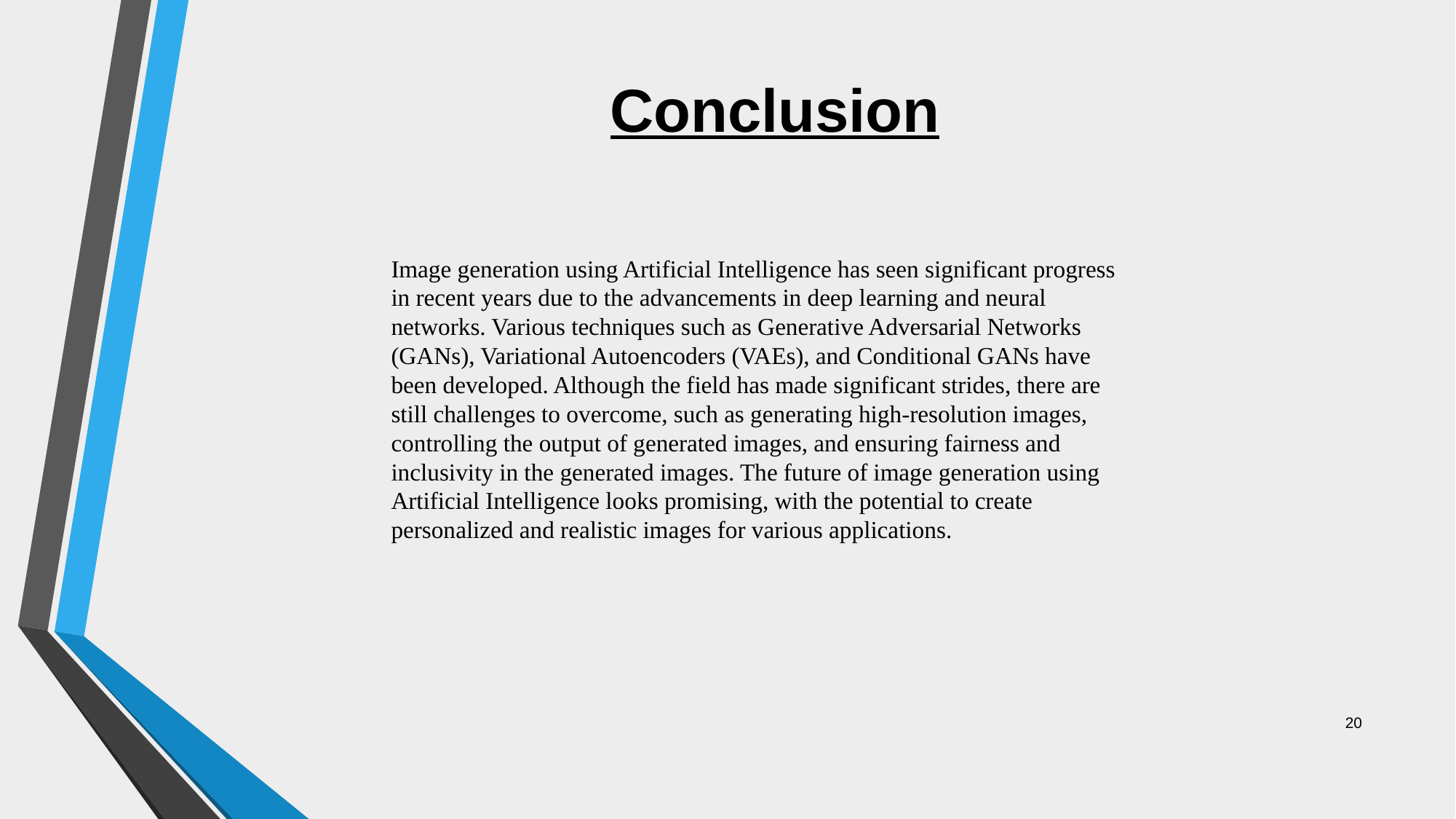

# Conclusion
Image generation using Artificial Intelligence has seen significant progress in recent years due to the advancements in deep learning and neural networks. Various techniques such as Generative Adversarial Networks (GANs), Variational Autoencoders (VAEs), and Conditional GANs have been developed. Although the field has made significant strides, there are still challenges to overcome, such as generating high-resolution images, controlling the output of generated images, and ensuring fairness and inclusivity in the generated images. The future of image generation using Artificial Intelligence looks promising, with the potential to create personalized and realistic images for various applications.

20